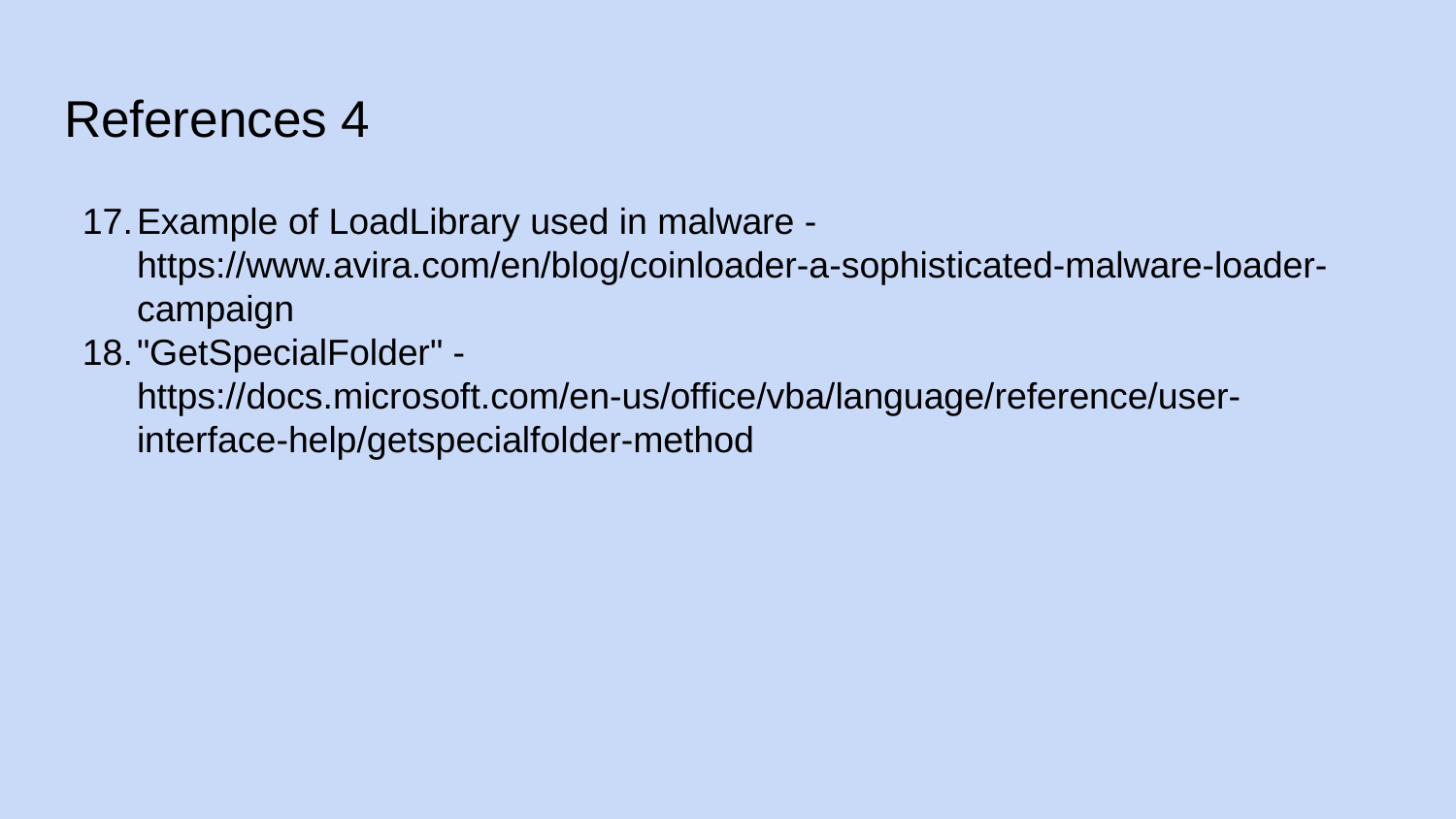

# References 4
Example of LoadLibrary used in malware - https://www.avira.com/en/blog/coinloader-a-sophisticated-malware-loader-campaign
"GetSpecialFolder" - https://docs.microsoft.com/en-us/office/vba/language/reference/user-interface-help/getspecialfolder-method